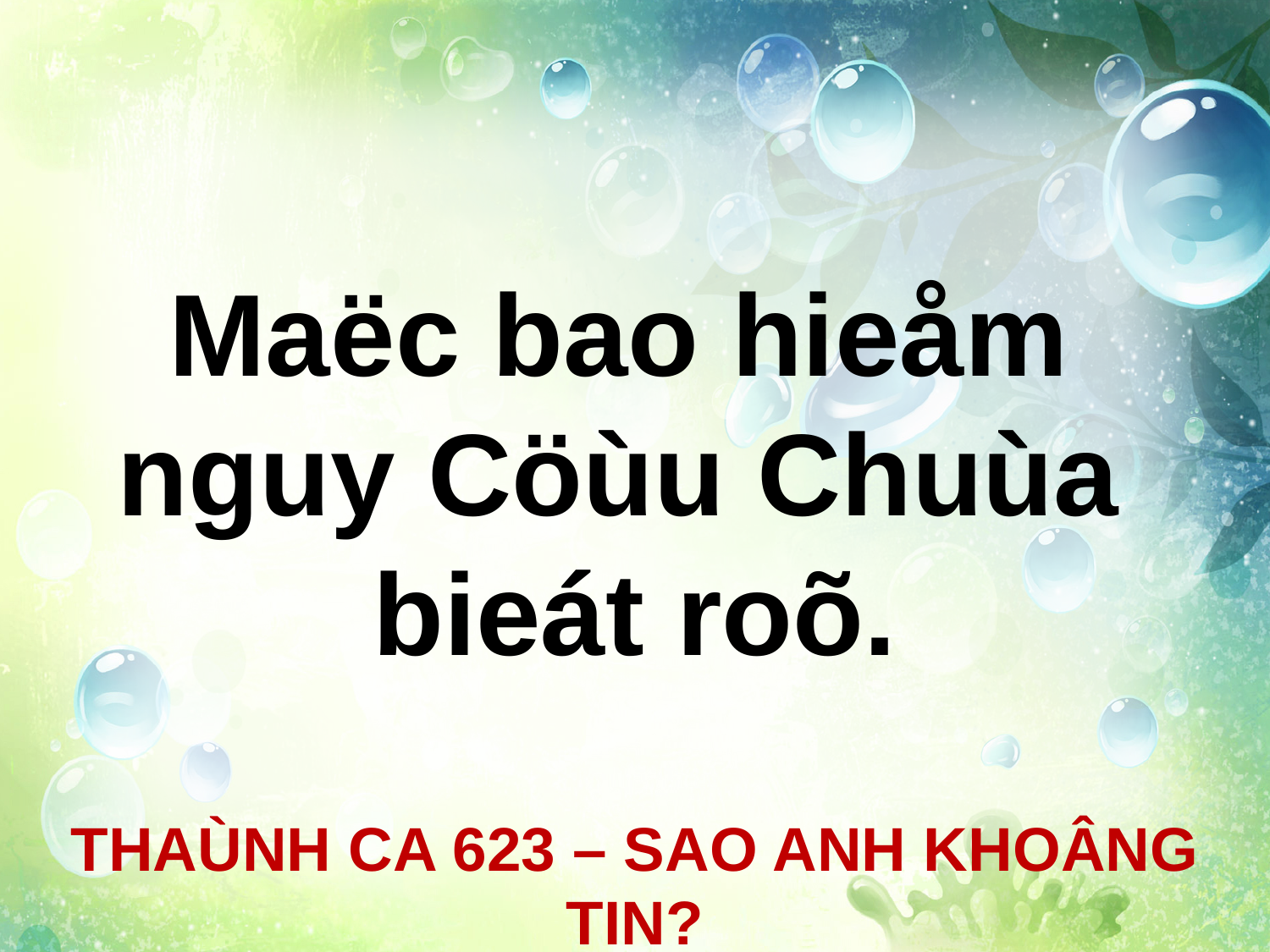

Maëc bao hieåm
nguy Cöùu Chuùa
bieát roõ.
THAÙNH CA 623 – SAO ANH KHOÂNG TIN?